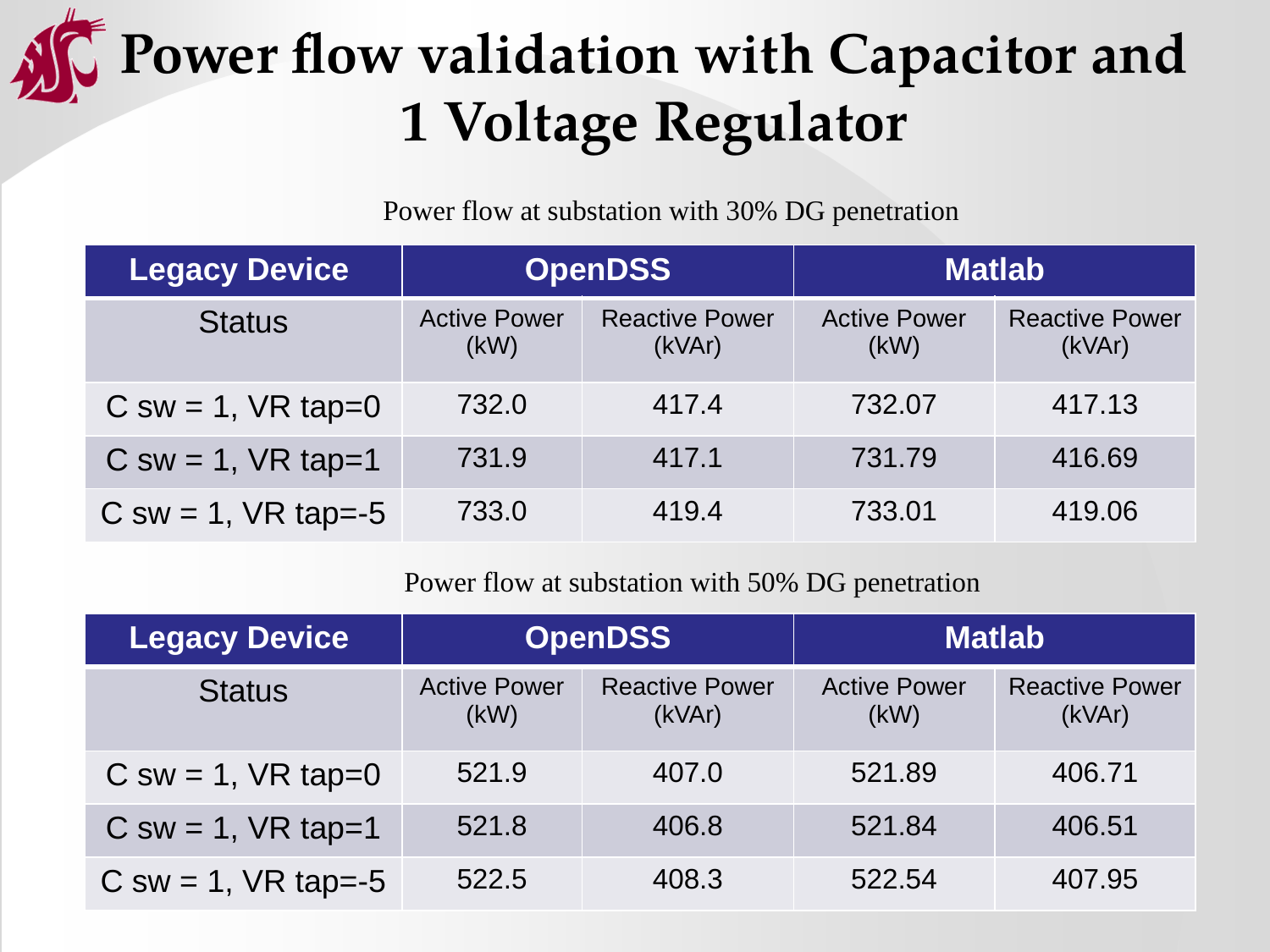

# Power flow validation with Capacitor and 1 Voltage Regulator
Power flow at substation with 30% DG penetration
| Legacy Device | OpenDSS |  | Matlab |  |
| --- | --- | --- | --- | --- |
| Status | Active Power (kW) | Reactive Power (kVAr) | Active Power (kW) | Reactive Power (kVAr) |
| C sw = 1, VR tap=0 | 732.0 | 417.4 | 732.07 | 417.13 |
| C sw = 1, VR tap=1 | 731.9 | 417.1 | 731.79 | 416.69 |
| C sw = 1, VR tap=-5 | 733.0 | 419.4 | 733.01 | 419.06 |
Power flow at substation with 50% DG penetration
| Legacy Device | OpenDSS |  | Matlab |  |
| --- | --- | --- | --- | --- |
| Status | Active Power (kW) | Reactive Power (kVAr) | Active Power (kW) | Reactive Power (kVAr) |
| C sw = 1, VR tap=0 | 521.9 | 407.0 | 521.89 | 406.71 |
| C sw = 1, VR tap=1 | 521.8 | 406.8 | 521.84 | 406.51 |
| C sw = 1, VR tap=-5 | 522.5 | 408.3 | 522.54 | 407.95 |